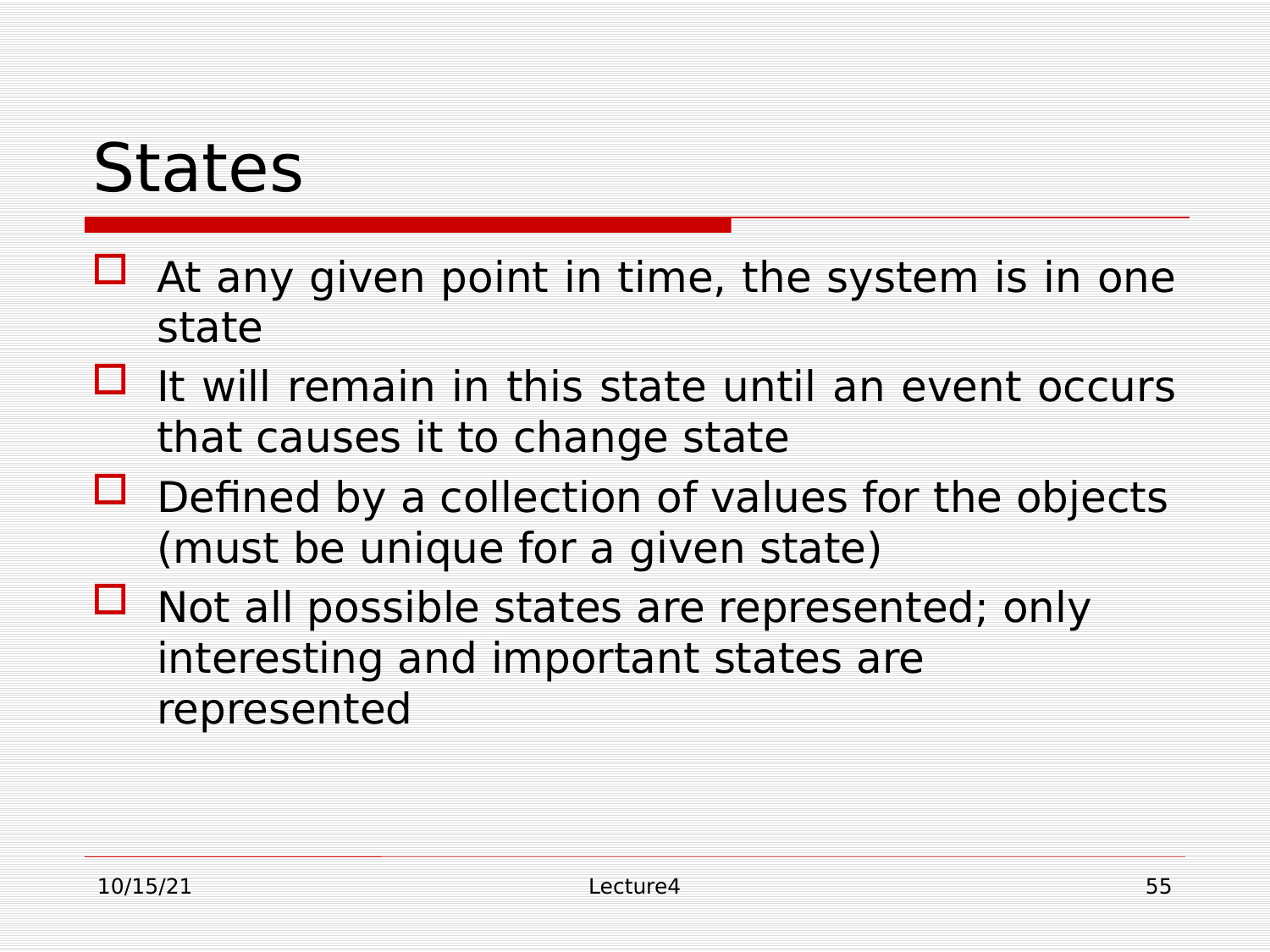

# States
At any given point in time, the system is in one state
It will remain in this state until an event occurs that causes it to change state
Defined by a collection of values for the objects (must be unique for a given state)
Not all possible states are represented; only interesting and important states are represented
10/15/21
Lecture4
55